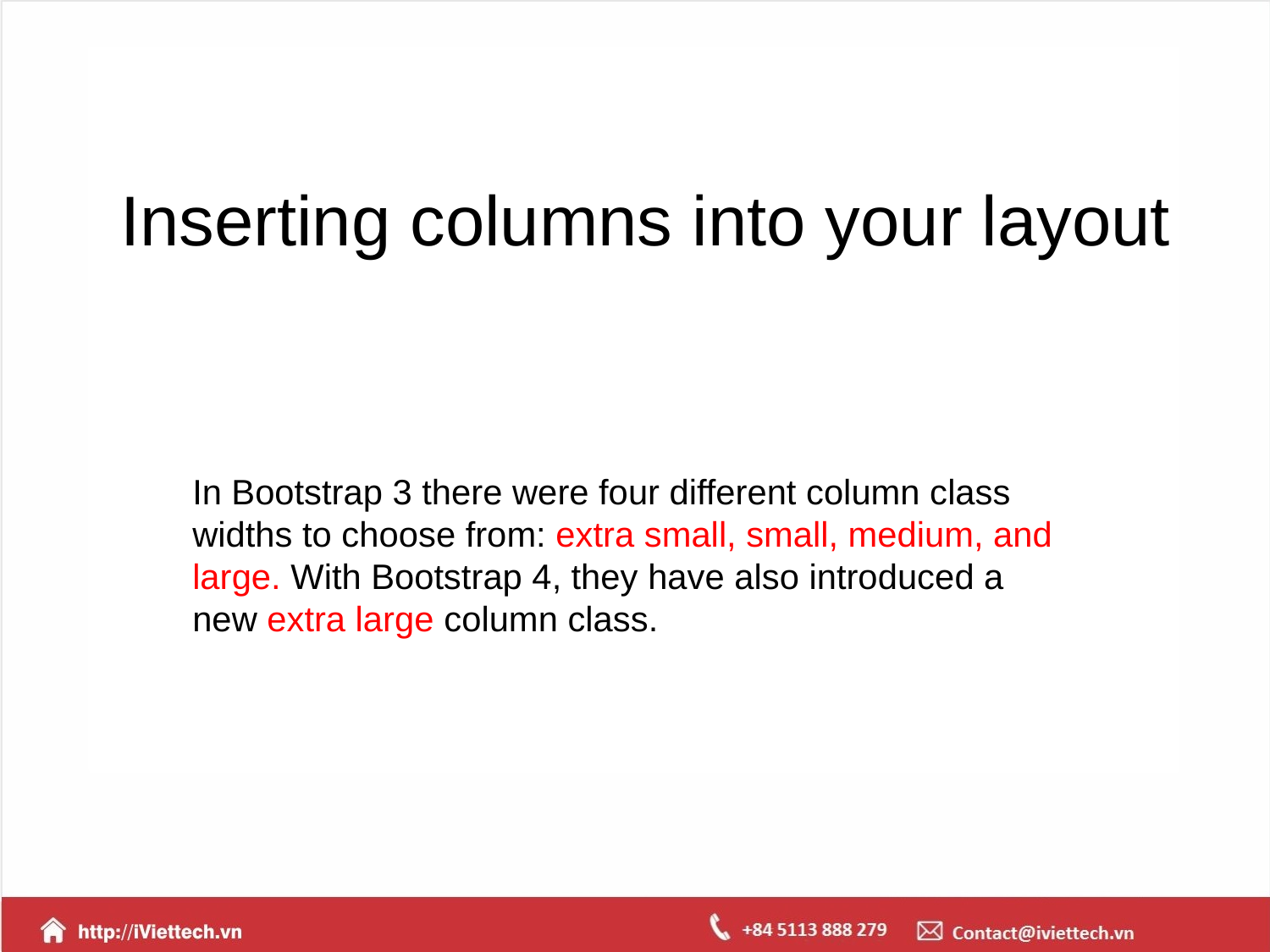

Inserting columns into your layout

In Bootstrap 3 there were four different column class widths to choose from: extra small, small, medium, and large. With Bootstrap 4, they have also introduced a new extra large column class.